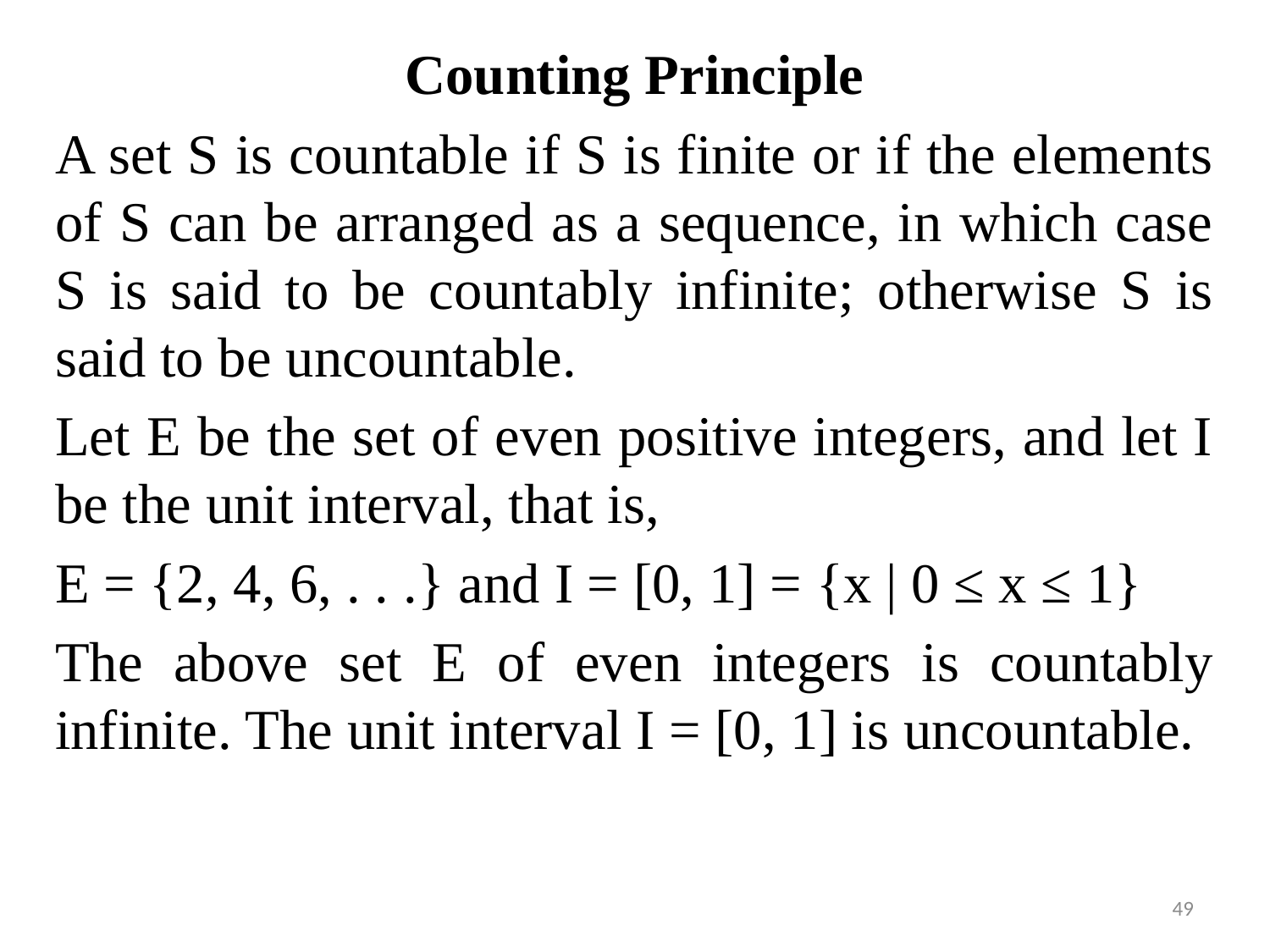

Counting Principle
A set S is countable if S is finite or if the elements of S can be arranged as a sequence, in which case S is said to be countably infinite; otherwise S is said to be uncountable.
Let E be the set of even positive integers, and let I be the unit interval, that is,
E = {2, 4, 6, . . .} and I = [0, 1] = {x | 0 ≤ x ≤ 1}
The above set E of even integers is countably infinite. The unit interval I = [0, 1] is uncountable.
49